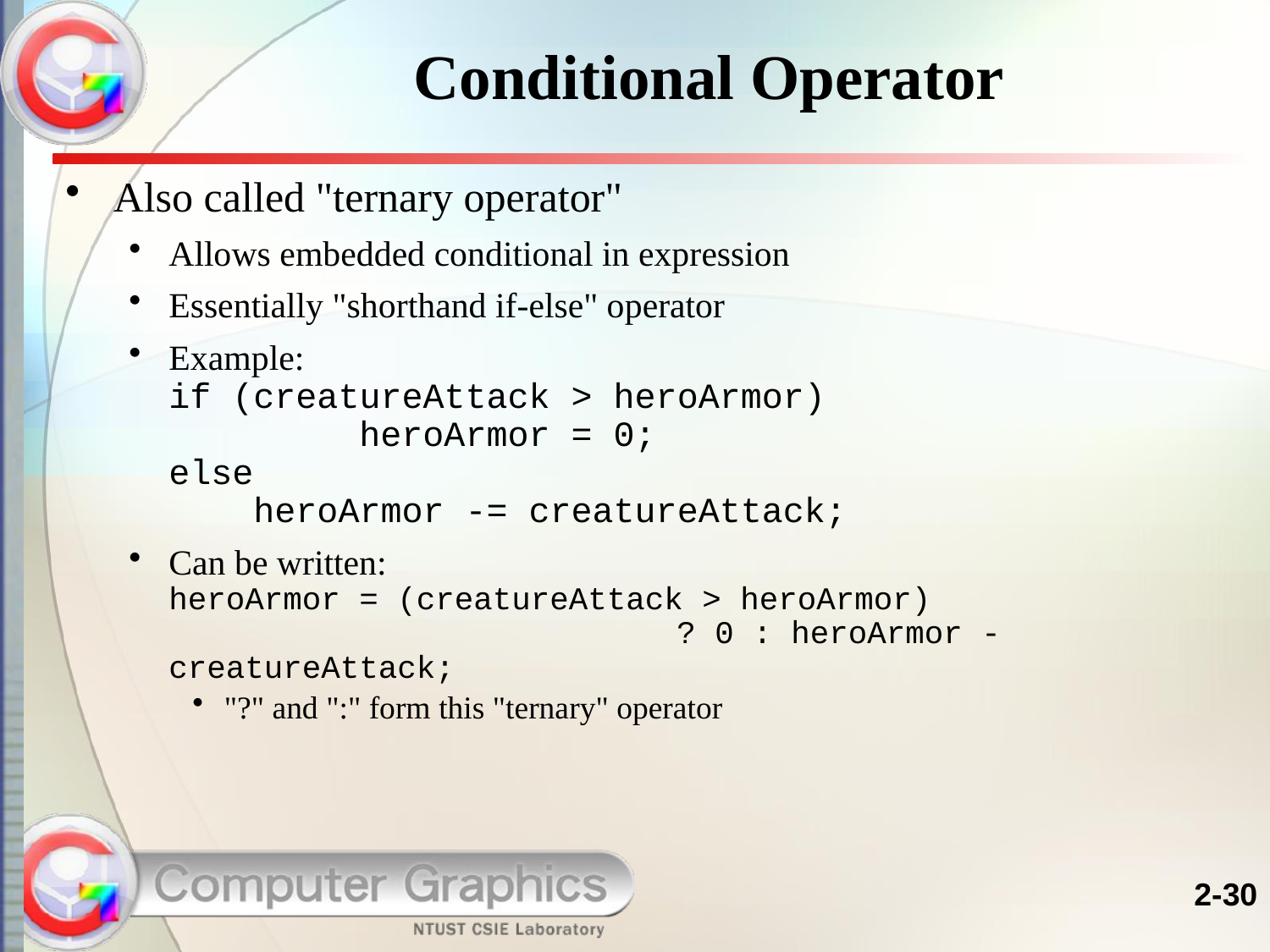

# Conditional Operator
Also called "ternary operator"
Allows embedded conditional in expression
Essentially "shorthand if-else" operator
Example:
if (creatureAttack > heroArmor)
	   heroArmor = 0;
else
    heroArmor -= creatureAttack;
Can be written:
heroArmor = (creatureAttack > heroArmor)
				? 0 : heroArmor - creatureAttack;
"?" and ":" form this "ternary" operator
2-30